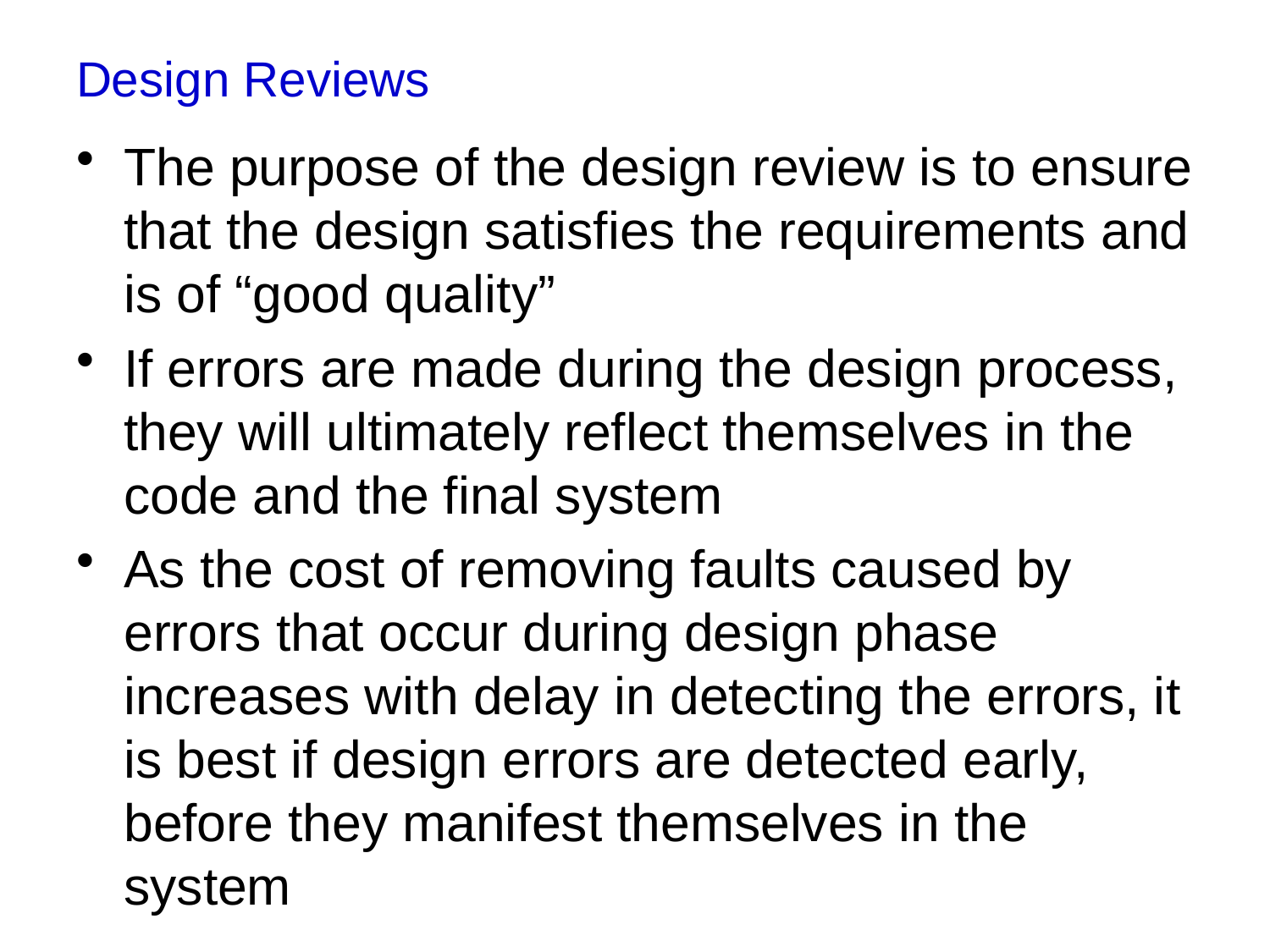

# Design Reviews
The purpose of the design review is to ensure that the design satisfies the requirements and is of “good quality”
If errors are made during the design process, they will ultimately reflect themselves in the code and the final system
As the cost of removing faults caused by errors that occur during design phase increases with delay in detecting the errors, it is best if design errors are detected early, before they manifest themselves in the system